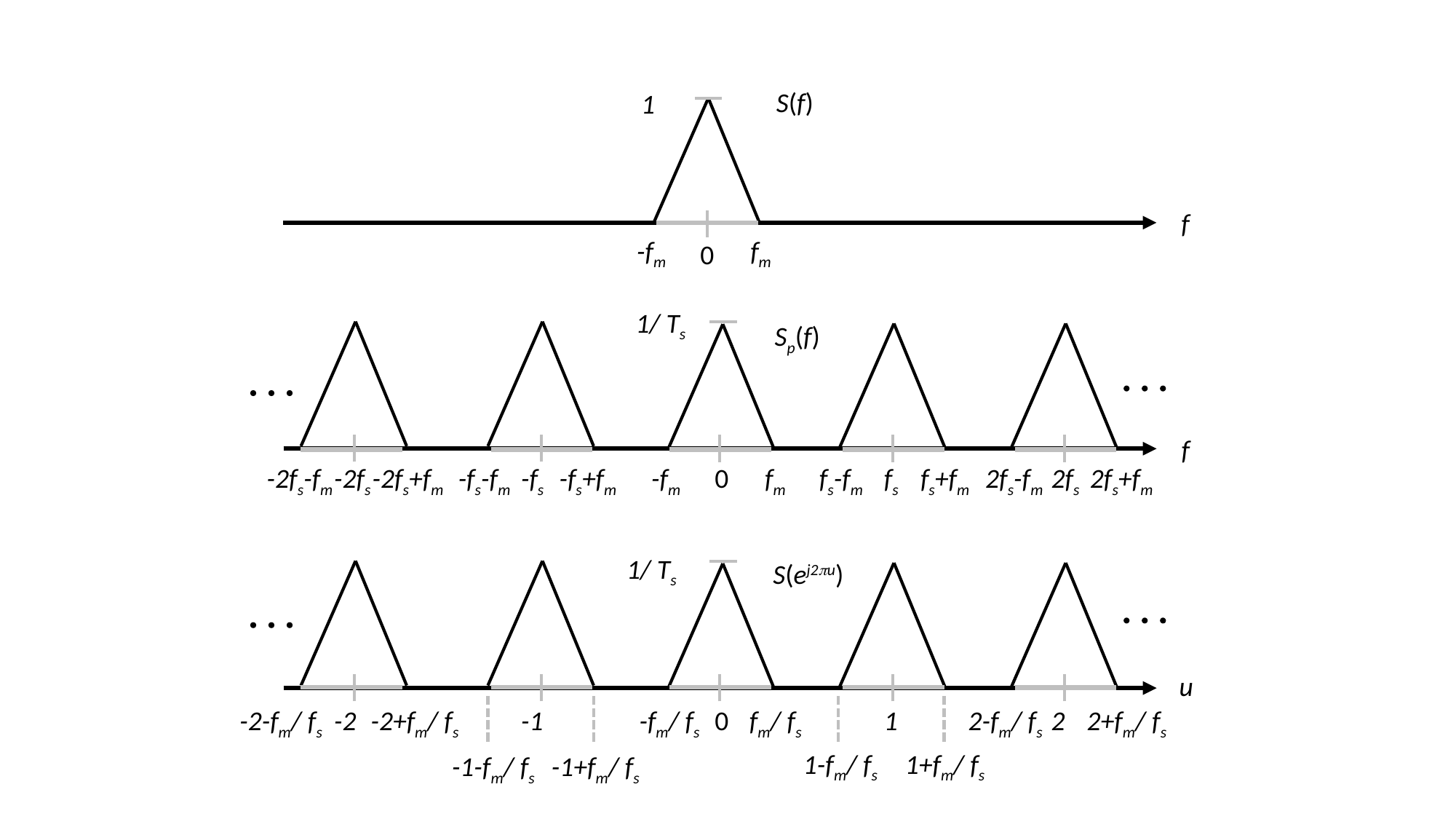

S(f)
1
f
-fm
fm
0
1/ Ts
Sp(f)

f
-2fs-fm
-2fs
-2fs+fm
-fs-fm
-fs
-fs+fm
-fm
0
fm
fs-fm
fs
fs+fm
2fs-fm
2fs
2fs+fm
1/ Ts
S(ej2πu)

u
-2-fm/ fs
-2
-2+fm/ fs
-1
-fm/ fs
0
fm/ fs
1
2-fm/ fs
2
2+fm/ fs
1-fm/ fs
1+fm/ fs
-1-fm/ fs
-1+fm/ fs